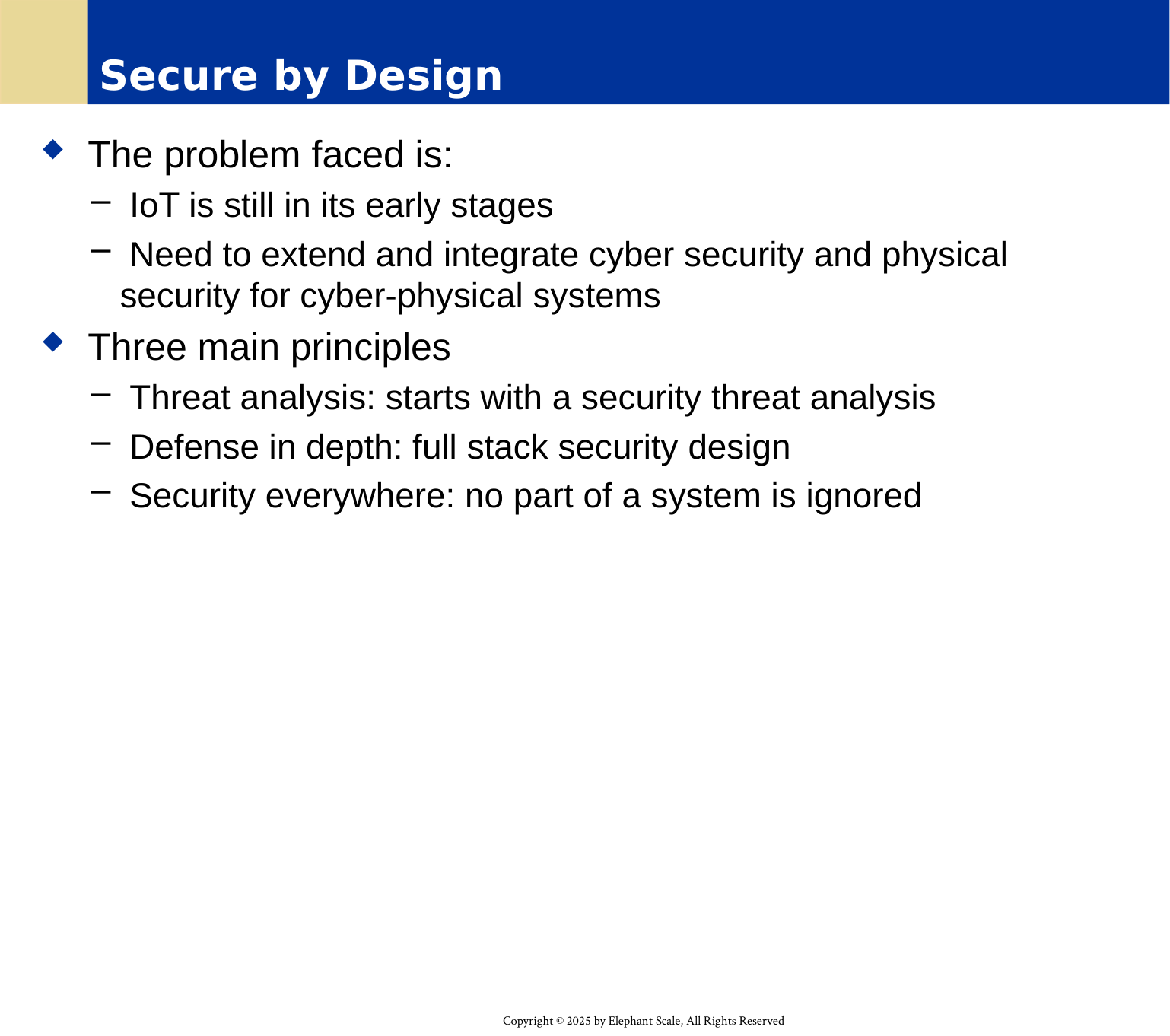

# Secure by Design
 The problem faced is:
 IoT is still in its early stages
 Need to extend and integrate cyber security and physical security for cyber-physical systems
 Three main principles
 Threat analysis: starts with a security threat analysis
 Defense in depth: full stack security design
 Security everywhere: no part of a system is ignored
Copyright © 2025 by Elephant Scale, All Rights Reserved